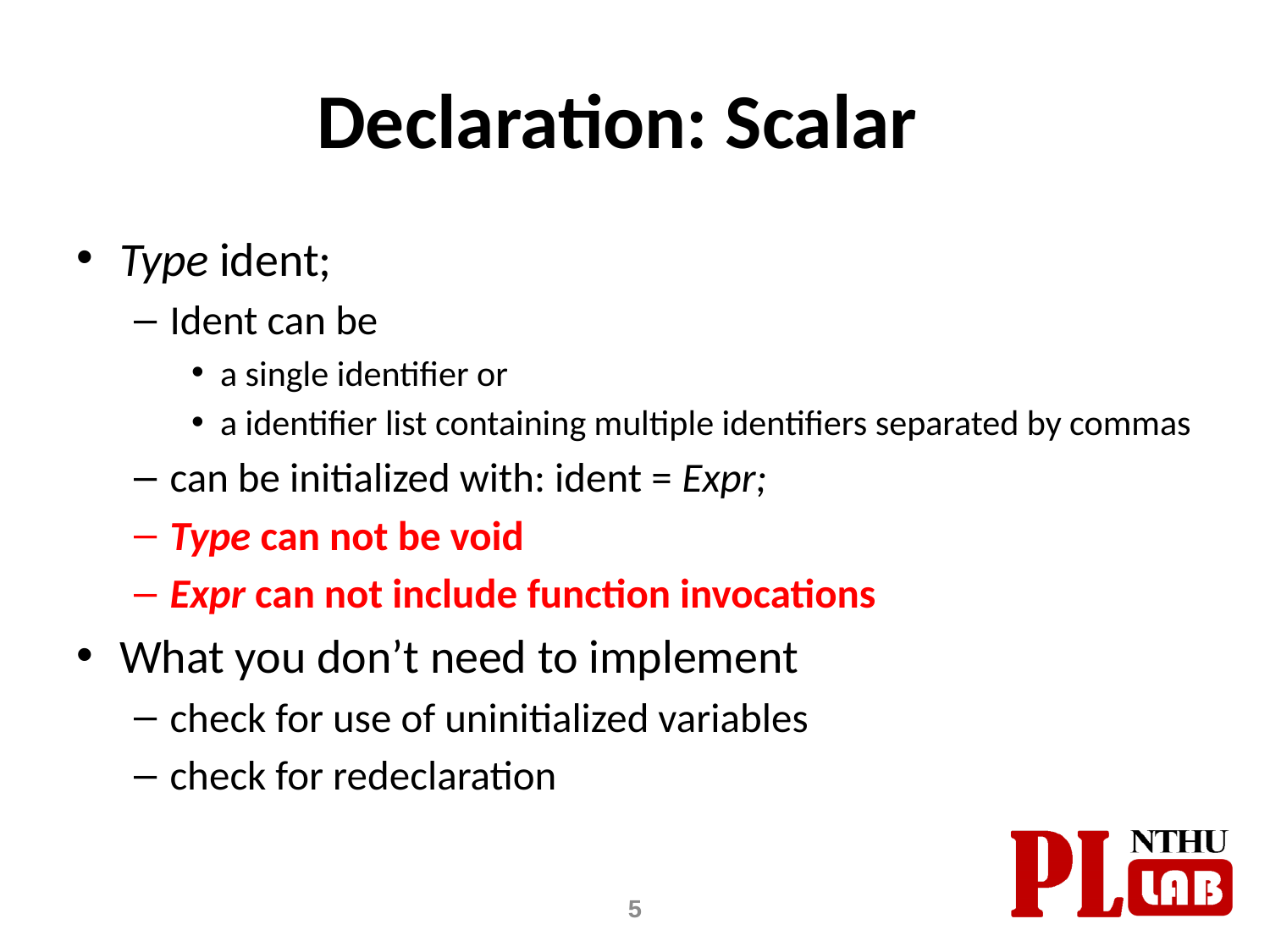

# Declaration: Scalar
Type ident;
Ident can be
a single identifier or
a identifier list containing multiple identifiers separated by commas
can be initialized with: ident = Expr;
Type can not be void
Expr can not include function invocations
What you don’t need to implement
check for use of uninitialized variables
check for redeclaration

5